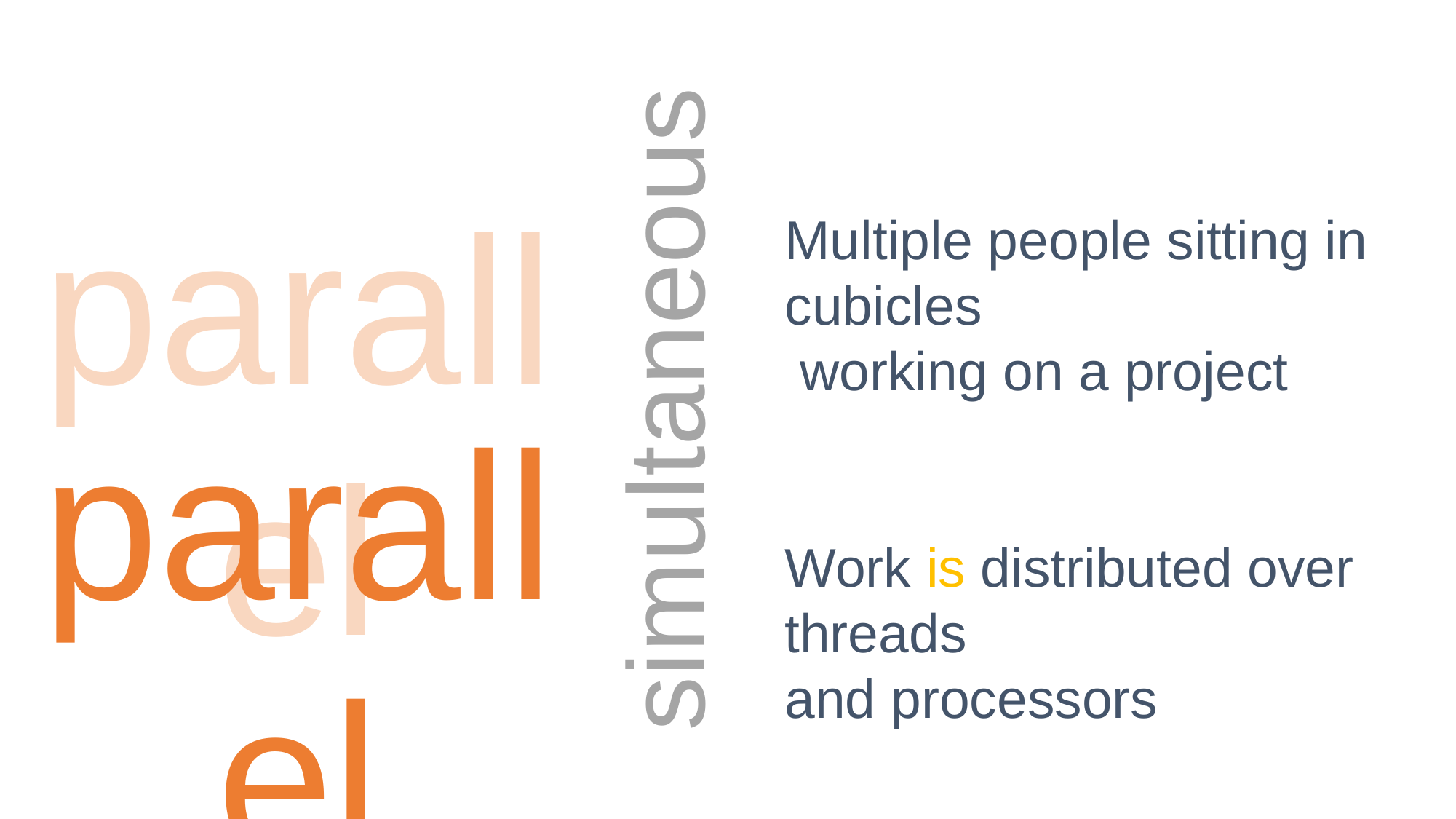

parallel
Multiple people sitting in cubicles
 working on a project

Work is distributed over threads
and processors
simultaneous
parallel